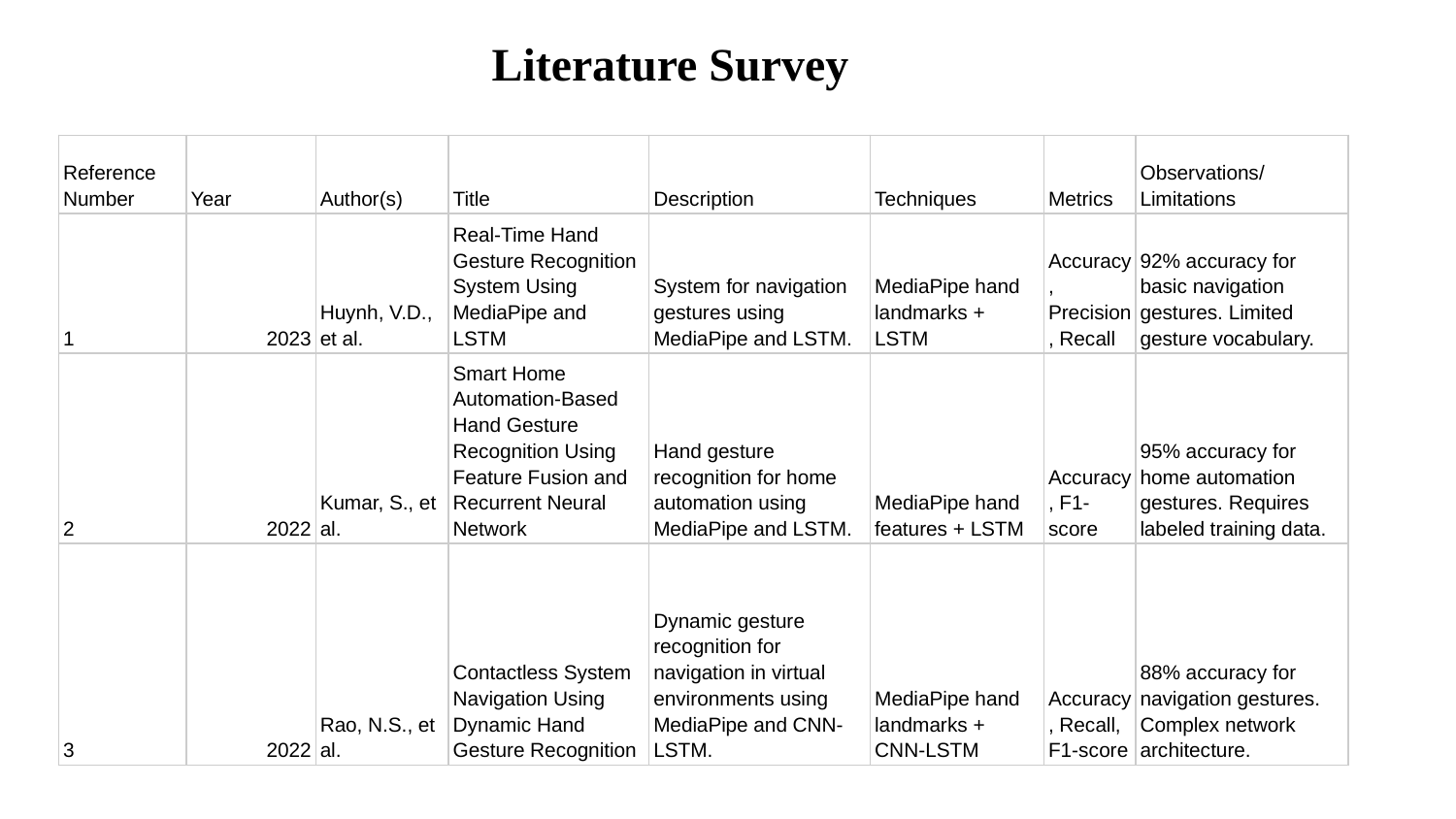

Literature Survey
| Reference Number | Year | Author(s) | Title | Description | Techniques | Metrics | Observations/Limitations |
| --- | --- | --- | --- | --- | --- | --- | --- |
| 1 | 2023 | Huynh, V.D., et al. | Real-Time Hand Gesture Recognition System Using MediaPipe and LSTM | System for navigation gestures using MediaPipe and LSTM. | MediaPipe hand landmarks + LSTM | Accuracy, Precision, Recall | 92% accuracy for basic navigation gestures. Limited gesture vocabulary. |
| 2 | 2022 | Kumar, S., et al. | Smart Home Automation-Based Hand Gesture Recognition Using Feature Fusion and Recurrent Neural Network | Hand gesture recognition for home automation using MediaPipe and LSTM. | MediaPipe hand features + LSTM | Accuracy, F1-score | 95% accuracy for home automation gestures. Requires labeled training data. |
| 3 | 2022 | Rao, N.S., et al. | Contactless System Navigation Using Dynamic Hand Gesture Recognition | Dynamic gesture recognition for navigation in virtual environments using MediaPipe and CNN-LSTM. | MediaPipe hand landmarks + CNN-LSTM | Accuracy, Recall, F1-score | 88% accuracy for navigation gestures. Complex network architecture. |